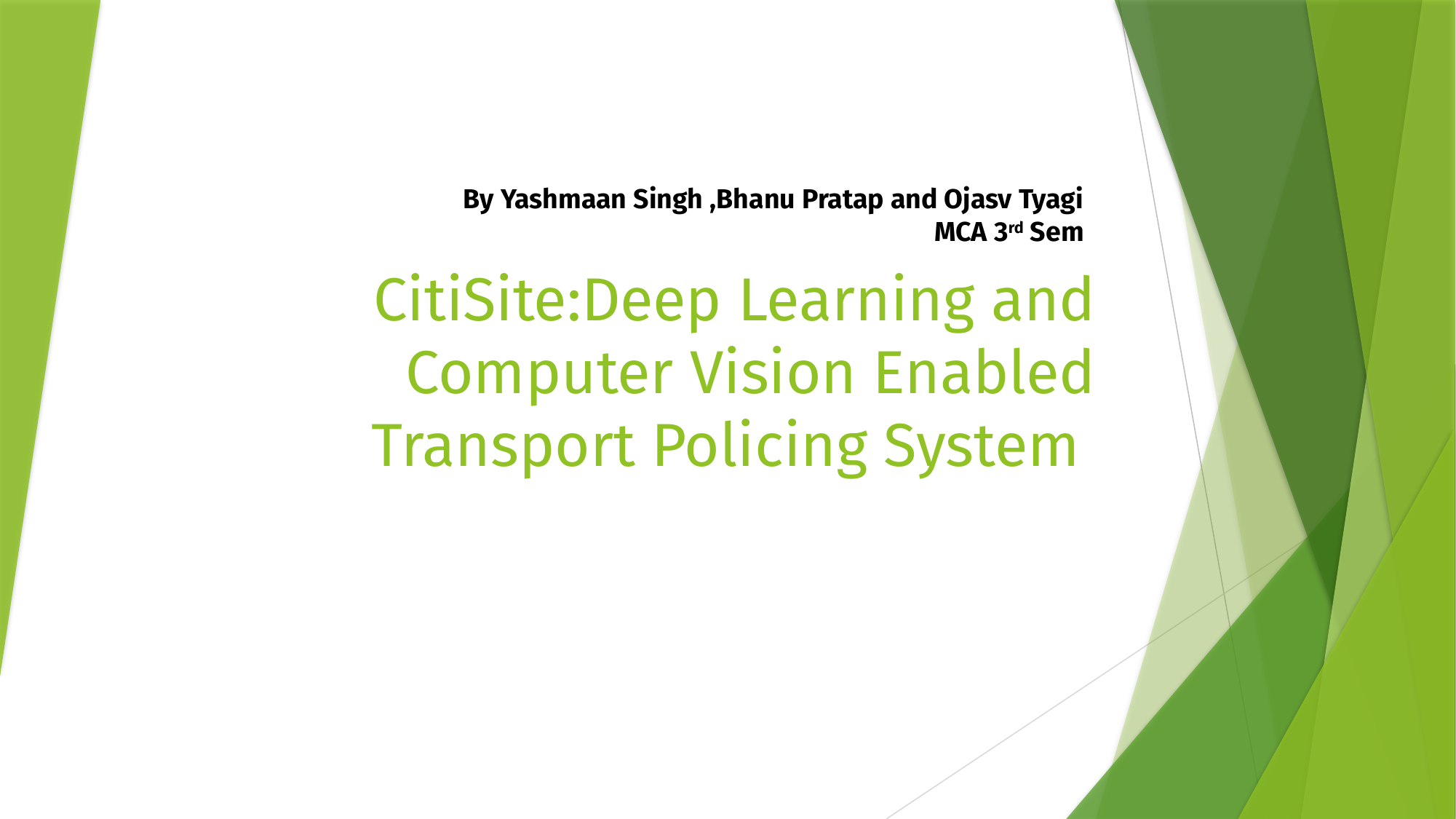

By Yashmaan Singh ,Bhanu Pratap and Ojasv Tyagi
MCA 3rd Sem
# CitiSite:Deep Learning and Computer Vision Enabled Transport Policing System